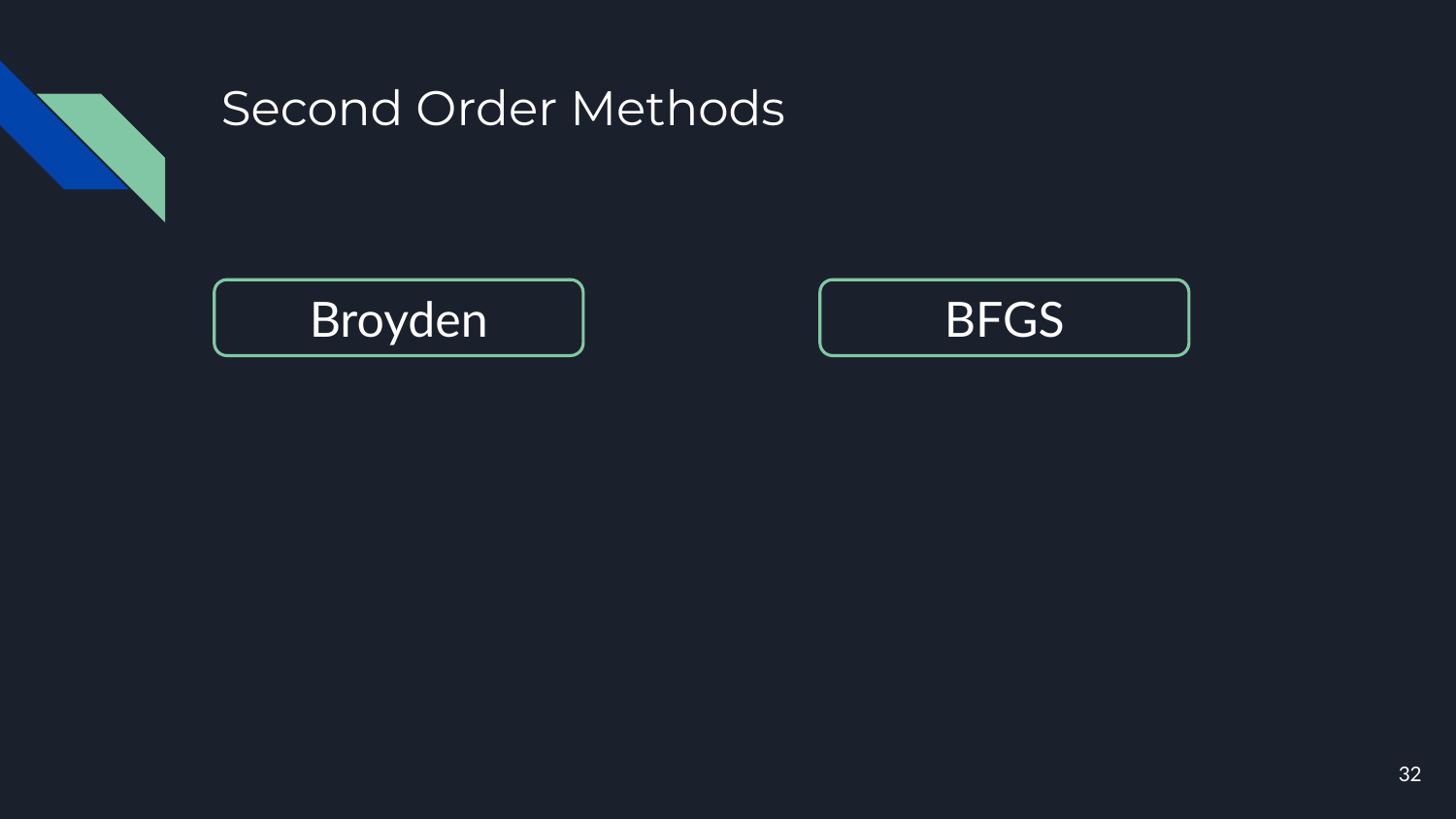

# Second Order Methods
Broyden
BFGS
32